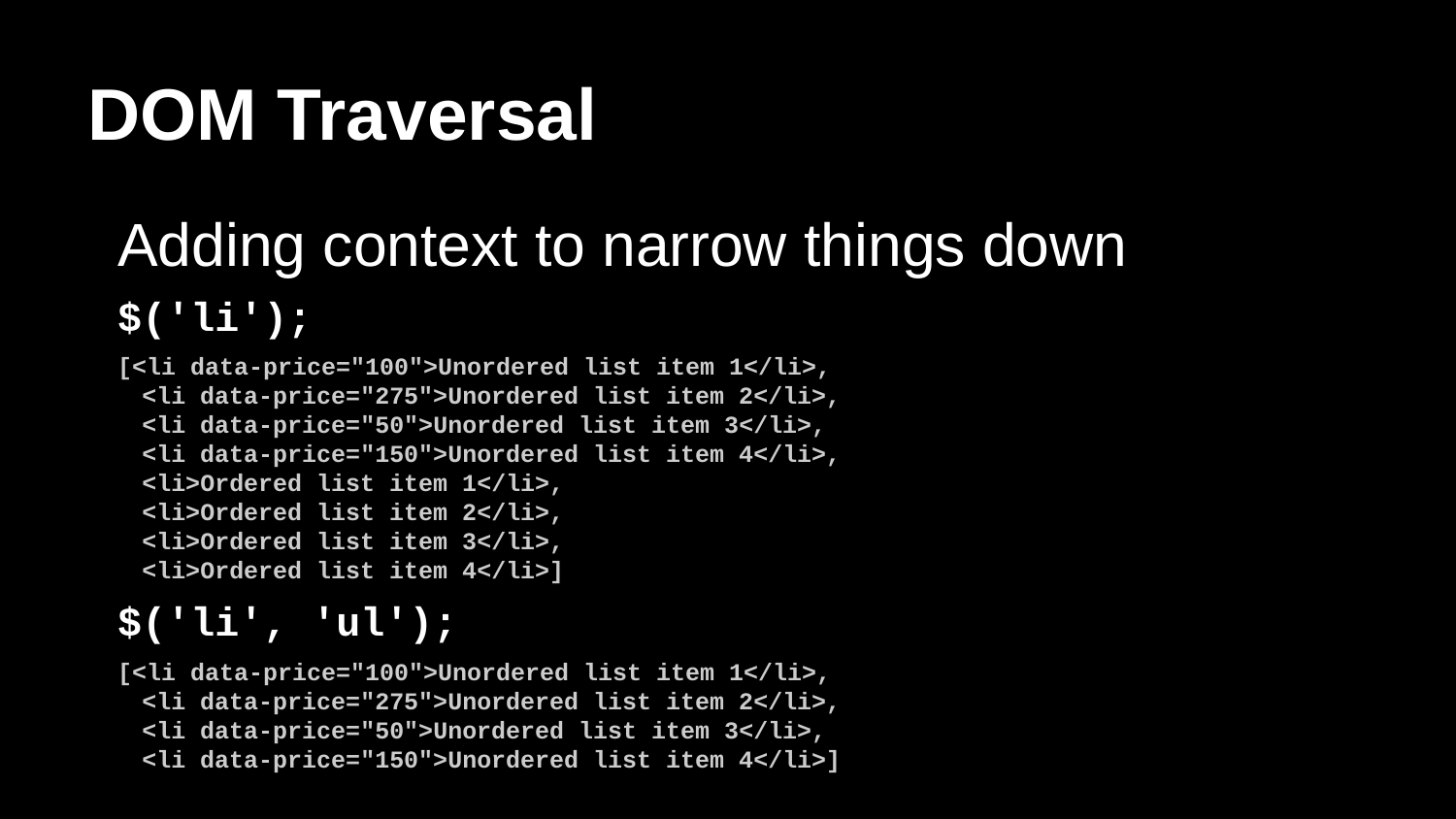

# DOM Traversal
Adding context to narrow things down
$('li');
[<li data-price=​"100">​Unordered list item 1​</li>,
<li data-price=​"275">​Unordered list item 2​</li>,
<li data-price=​"50">​Unordered list item 3​</li>,
<li data-price=​"150">​Unordered list item 4​</li>,
<li>​Ordered list item 1​</li>,
<li>​Ordered list item 2​</li>,
<li>​Ordered list item 3​</li>,
<li>​Ordered list item 4​</li>]
$('li', 'ul');
[<li data-price=​"100">​Unordered list item 1​</li>,
<li data-price=​"275">​Unordered list item 2​</li>,
<li data-price=​"50">​Unordered list item 3​</li>,
<li data-price=​"150">​Unordered list item 4​</li>]